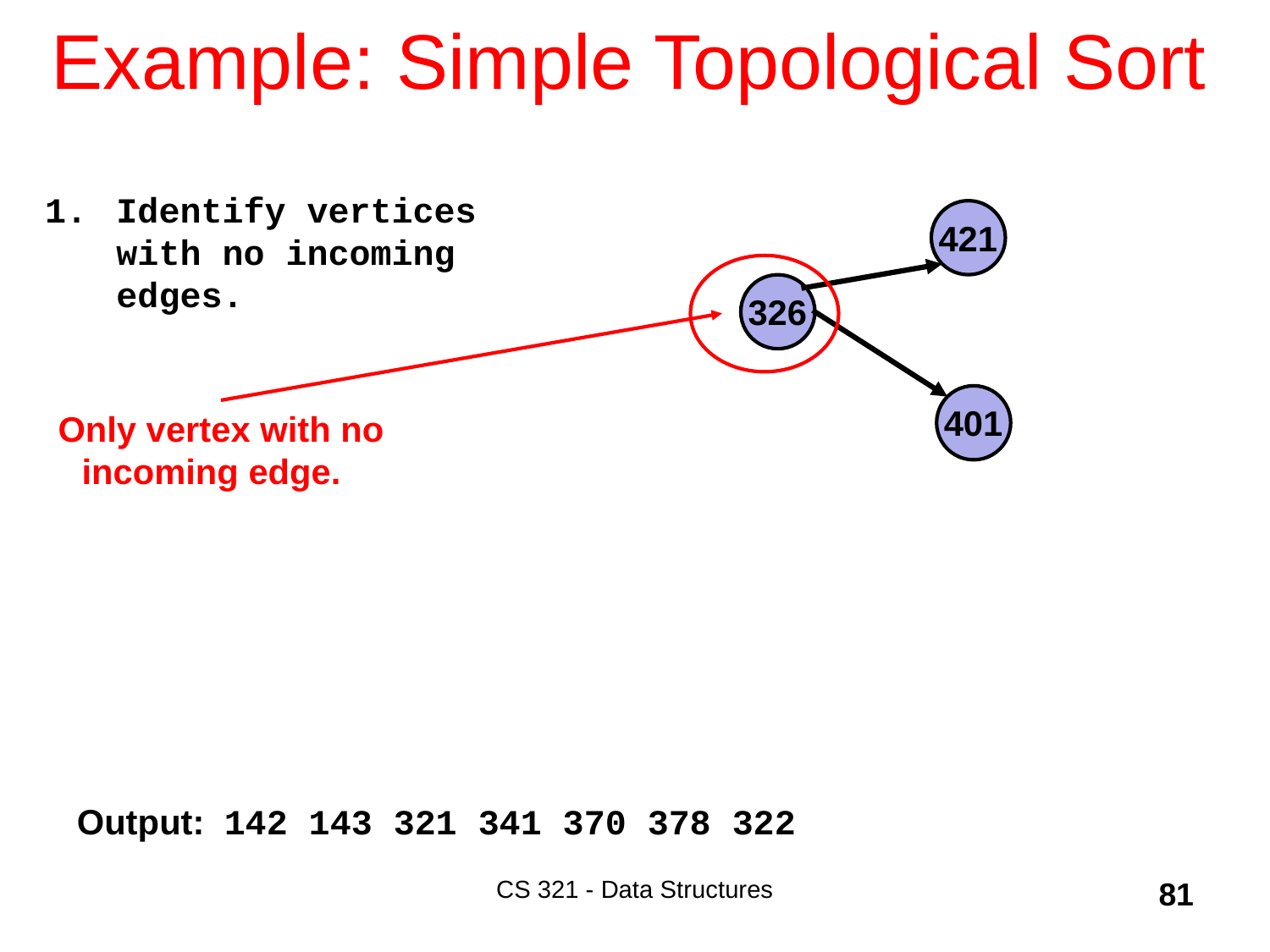

# Example: Simple Topological Sort
Identify vertices with no incoming edges.

421

326

401

Only vertex with no incoming edge.
Output:
142 143 321 341 370 378 322
CS 321 - Data Structures
81